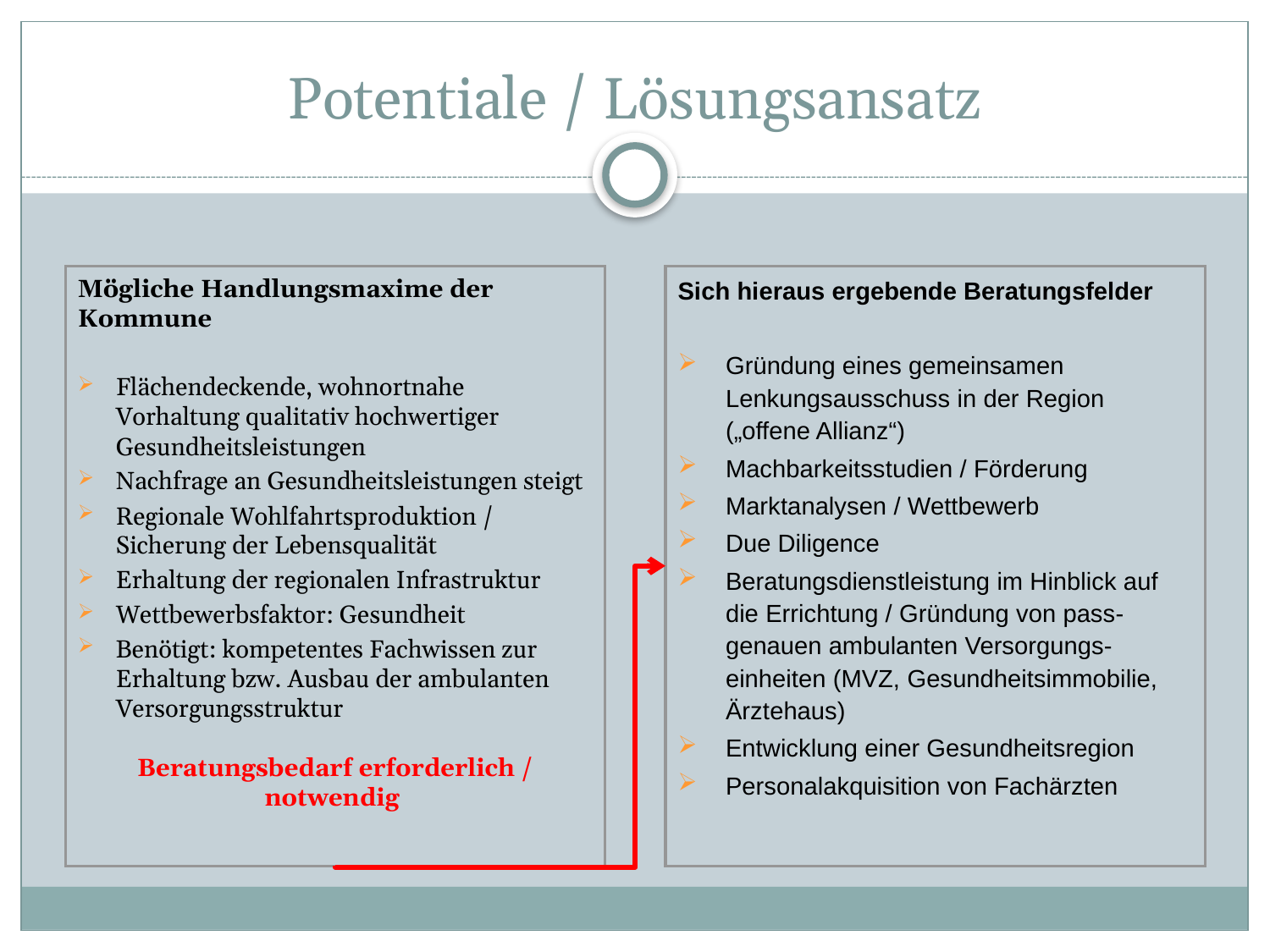

# Potentiale / Lösungsansatz
Mögliche Handlungsmaxime der Kommune

Flächendeckende, wohnortnahe Vorhaltung qualitativ hochwertiger Gesundheitsleistungen
Nachfrage an Gesundheitsleistungen steigt
Regionale Wohlfahrtsproduktion / Sicherung der Lebensqualität
Erhaltung der regionalen Infrastruktur
Wettbewerbsfaktor: Gesundheit
Benötigt: kompetentes Fachwissen zur Erhaltung bzw. Ausbau der ambulanten Versorgungsstruktur

Beratungsbedarf erforderlich / notwendig
Sich hieraus ergebende Beratungsfelder

Gründung eines gemeinsamen Lenkungsausschuss in der Region („offene Allianz“)
Machbarkeitsstudien / Förderung
Marktanalysen / Wettbewerb
Due Diligence
Beratungsdienstleistung im Hinblick auf die Errichtung / Gründung von pass-genauen ambulanten Versorgungs-einheiten (MVZ, Gesundheitsimmobilie, Ärztehaus)
Entwicklung einer Gesundheitsregion
Personalakquisition von Fachärzten